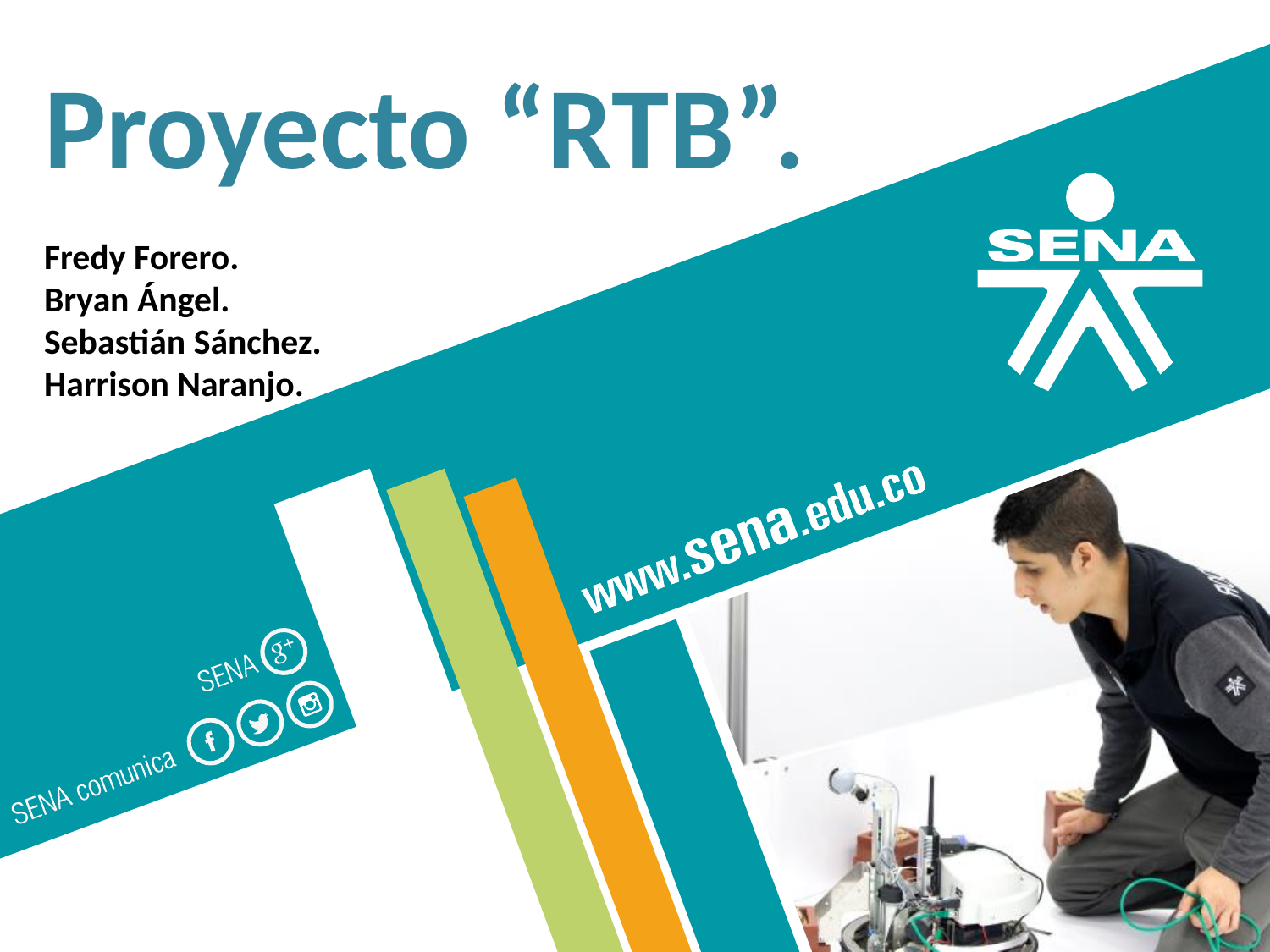

Proyecto “RTB”.

Fredy Forero.
Bryan Ángel.
Sebastián Sánchez.
Harrison Naranjo.